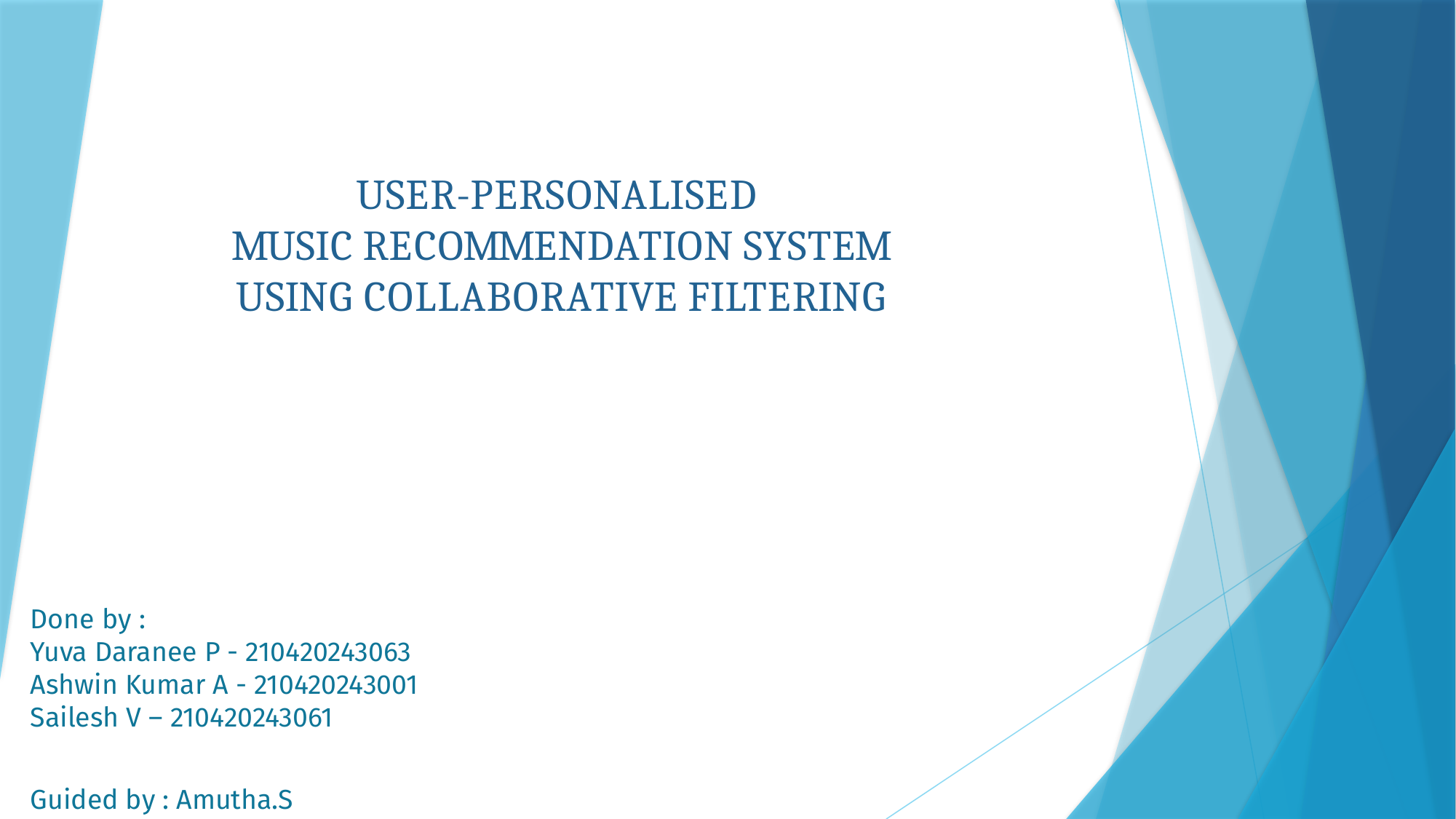

# USER-PERSONALISED MUSIC RECOMMENDATION SYSTEM USING COLLABORATIVE FILTERING
Done by :
Yuva Daranee P - 210420243063
Ashwin Kumar A - 210420243001
Sailesh V – 210420243061

Guided by : Amutha.S